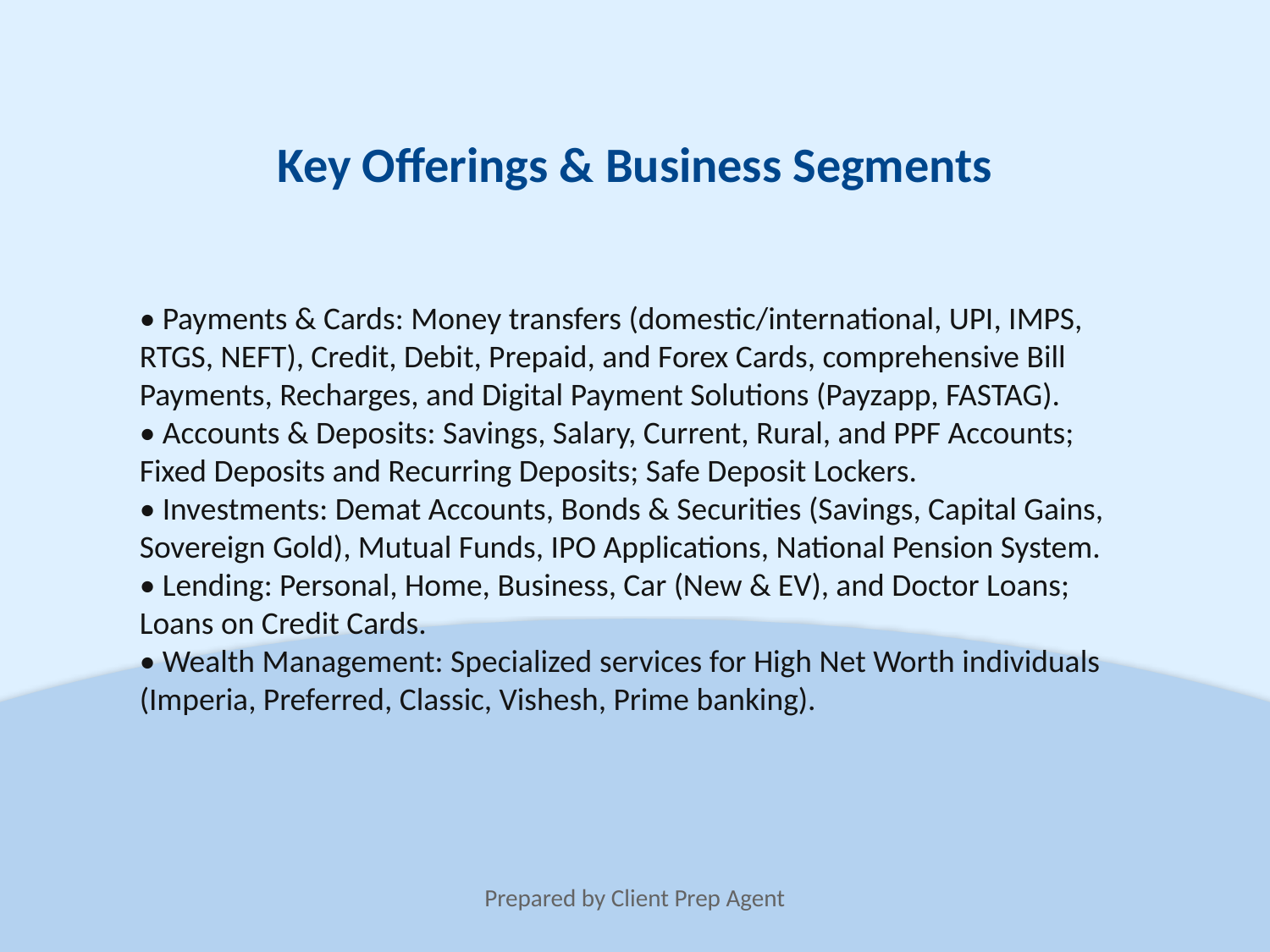

Key Offerings & Business Segments

• Payments & Cards: Money transfers (domestic/international, UPI, IMPS, RTGS, NEFT), Credit, Debit, Prepaid, and Forex Cards, comprehensive Bill Payments, Recharges, and Digital Payment Solutions (Payzapp, FASTAG).
• Accounts & Deposits: Savings, Salary, Current, Rural, and PPF Accounts; Fixed Deposits and Recurring Deposits; Safe Deposit Lockers.
• Investments: Demat Accounts, Bonds & Securities (Savings, Capital Gains, Sovereign Gold), Mutual Funds, IPO Applications, National Pension System.
• Lending: Personal, Home, Business, Car (New & EV), and Doctor Loans; Loans on Credit Cards.
• Wealth Management: Specialized services for High Net Worth individuals (Imperia, Preferred, Classic, Vishesh, Prime banking).

Prepared by Client Prep Agent